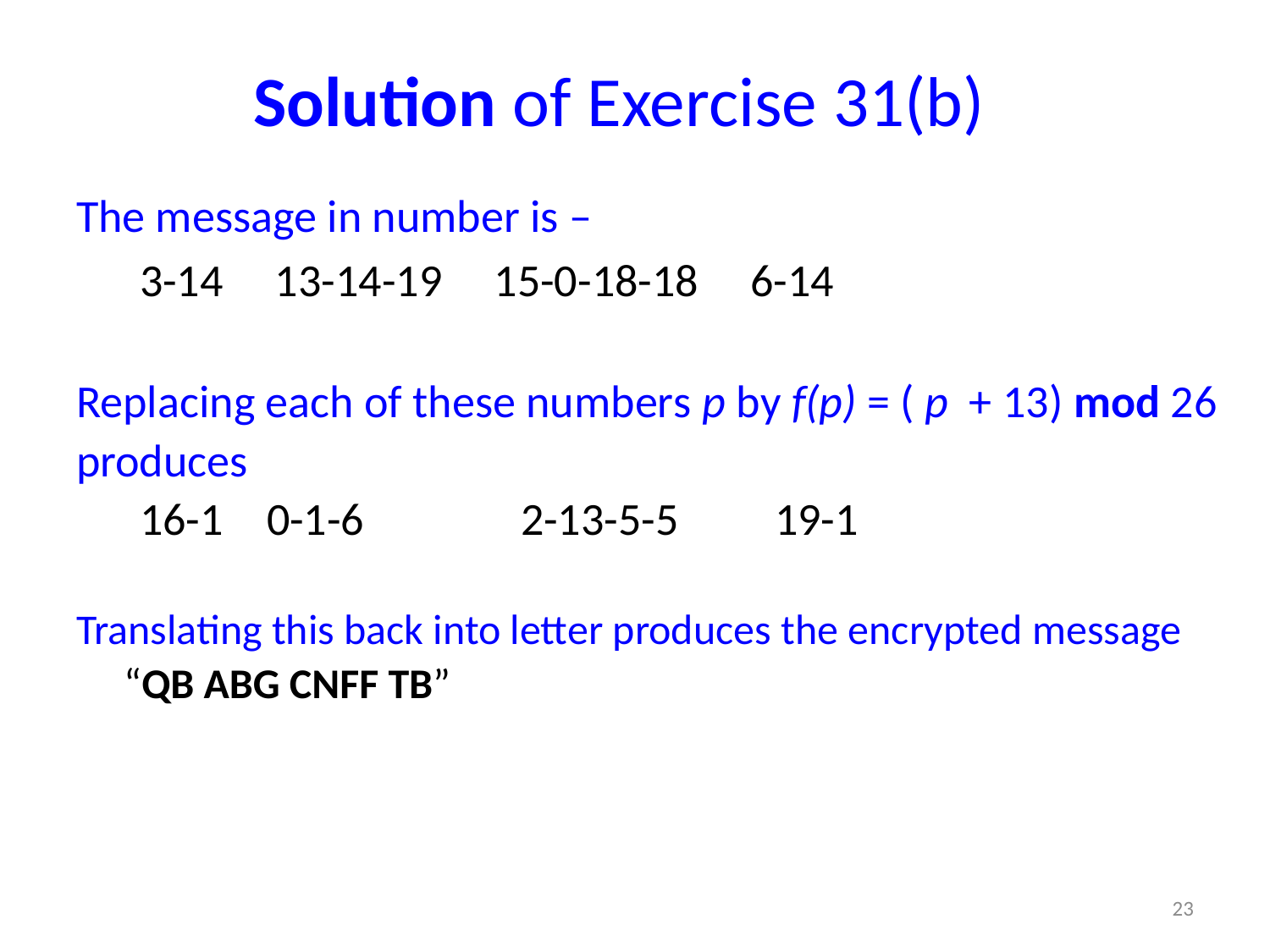

# Solution of Exercise 31(b)
The message in number is –
	3-14     13-14-19     15-0-18-18     6-14

Replacing each of these numbers p by f(p) = ( p  + 13) mod 26
produces
	16-1	0-1-6		2-13-5-5	19-1

Translating this back into letter produces the encrypted message
     “QB ABG CNFF TB”

23